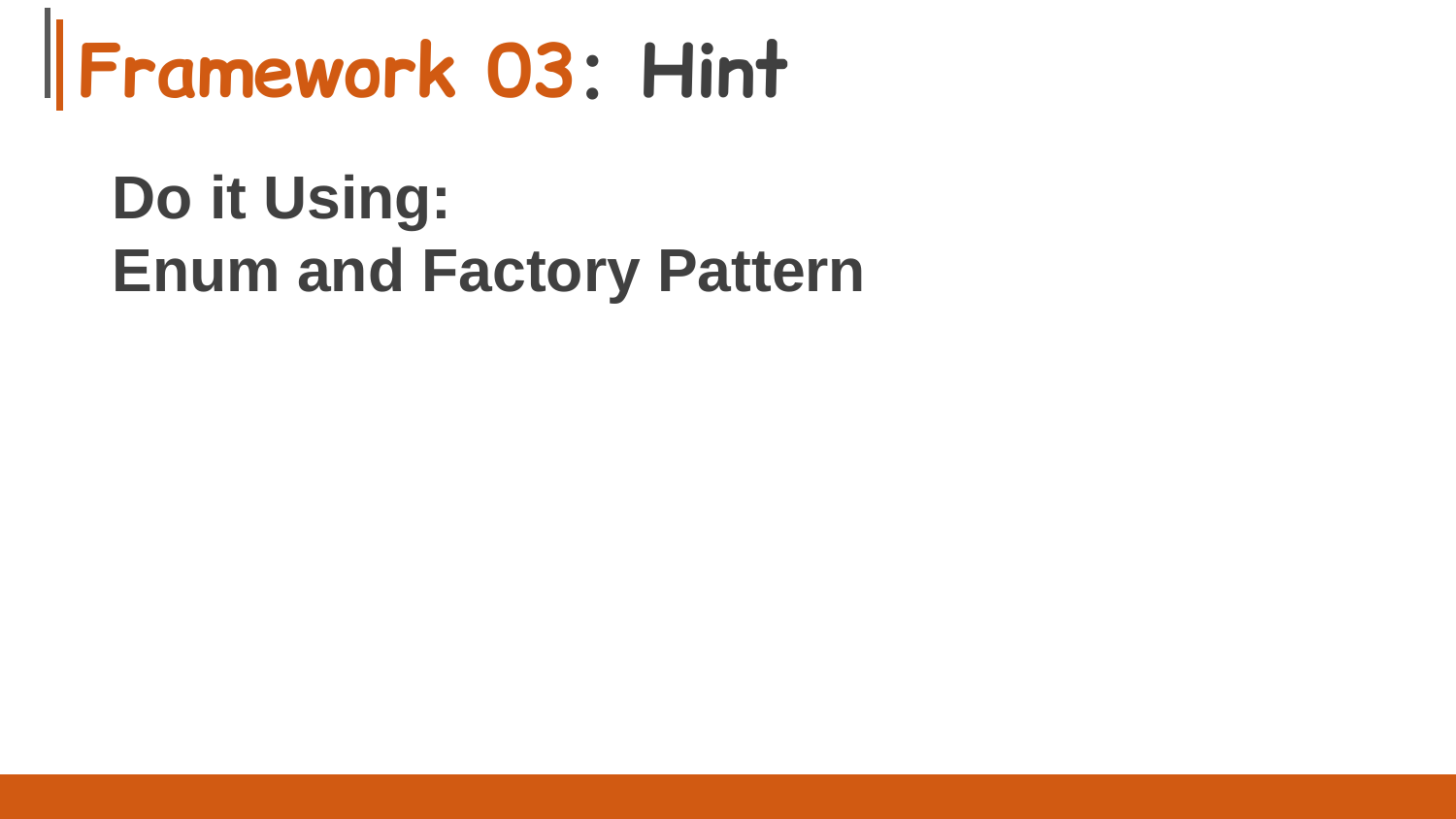

# Framework 03: Hint
Do it Using:
Enum and Factory Pattern